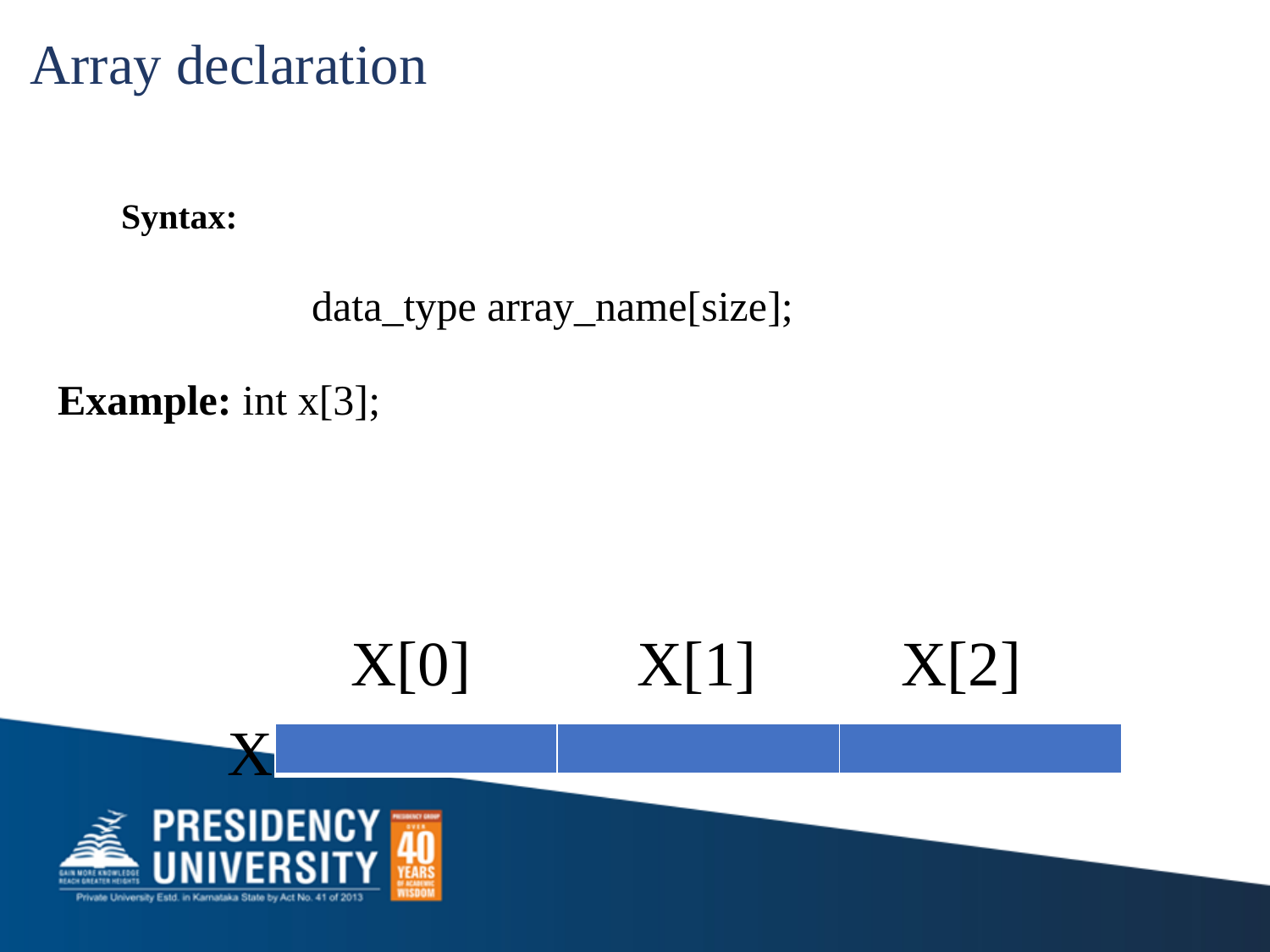

# Array declaration
Syntax:
		data_type array_name[size];
Example: int x[3];

X[2]
X[0]
X[1]
X
|  |  |  |
| --- | --- | --- |